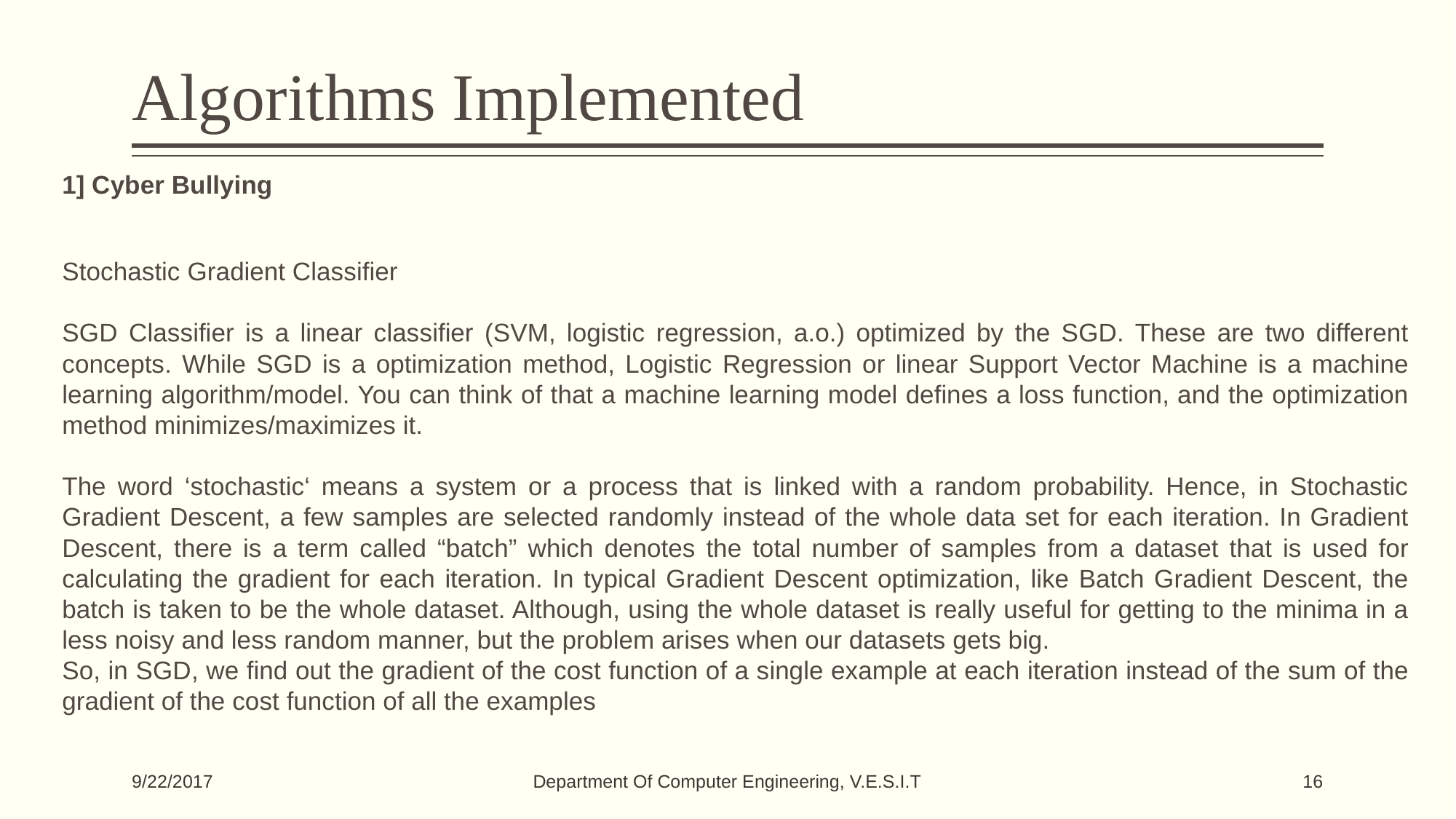

# Algorithms Implemented

1] Cyber Bullying

Stochastic Gradient Classifier

SGD Classifier is a linear classifier (SVM, logistic regression, a.o.) optimized by the SGD. These are two different concepts. While SGD is a optimization method, Logistic Regression or linear Support Vector Machine is a machine learning algorithm/model. You can think of that a machine learning model defines a loss function, and the optimization method minimizes/maximizes it.

The word ‘stochastic‘ means a system or a process that is linked with a random probability. Hence, in Stochastic Gradient Descent, a few samples are selected randomly instead of the whole data set for each iteration. In Gradient Descent, there is a term called “batch” which denotes the total number of samples from a dataset that is used for calculating the gradient for each iteration. In typical Gradient Descent optimization, like Batch Gradient Descent, the batch is taken to be the whole dataset. Although, using the whole dataset is really useful for getting to the minima in a less noisy and less random manner, but the problem arises when our datasets gets big.
So, in SGD, we find out the gradient of the cost function of a single example at each iteration instead of the sum of the gradient of the cost function of all the examples

Department Of Computer Engineering, V.E.S.I.T
9/22/2017
16